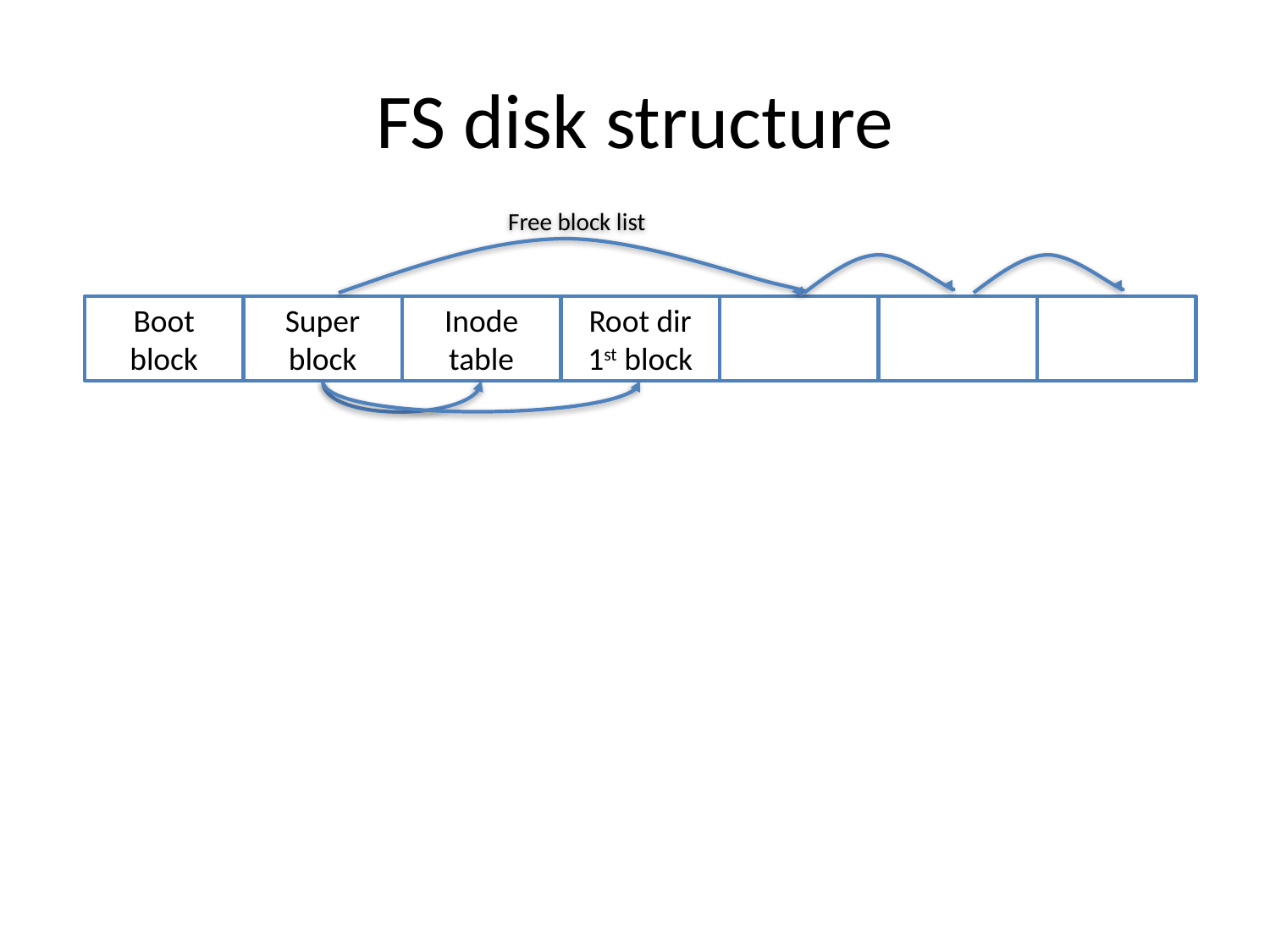

# FS disk structure
Free block list

Boot block
Super block
Inode table
Root dir 1st block